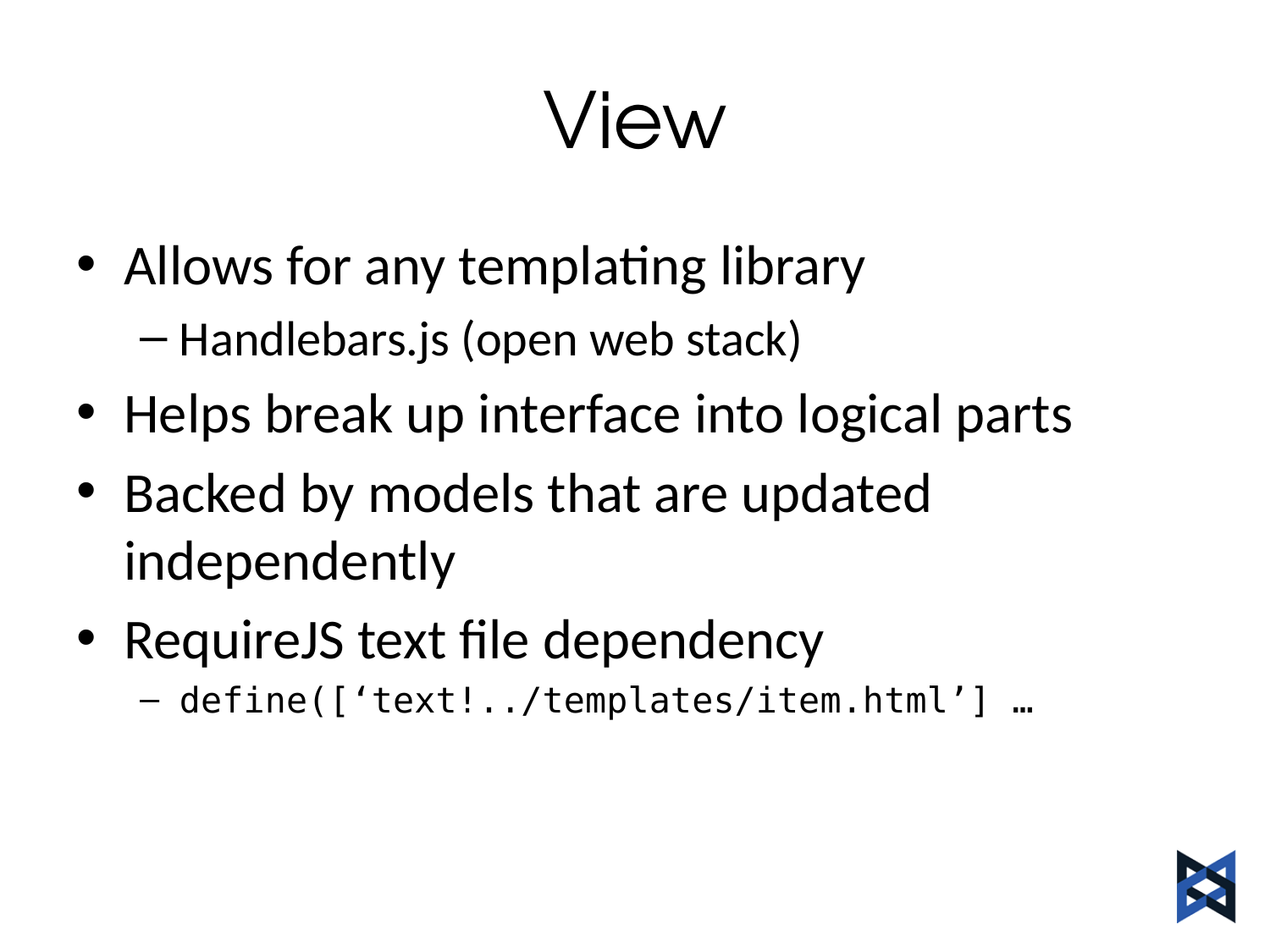

# View
Allows for any templating library
Handlebars.js (open web stack)
Helps break up interface into logical parts
Backed by models that are updated independently
RequireJS text file dependency
define([‘text!../templates/item.html’] …